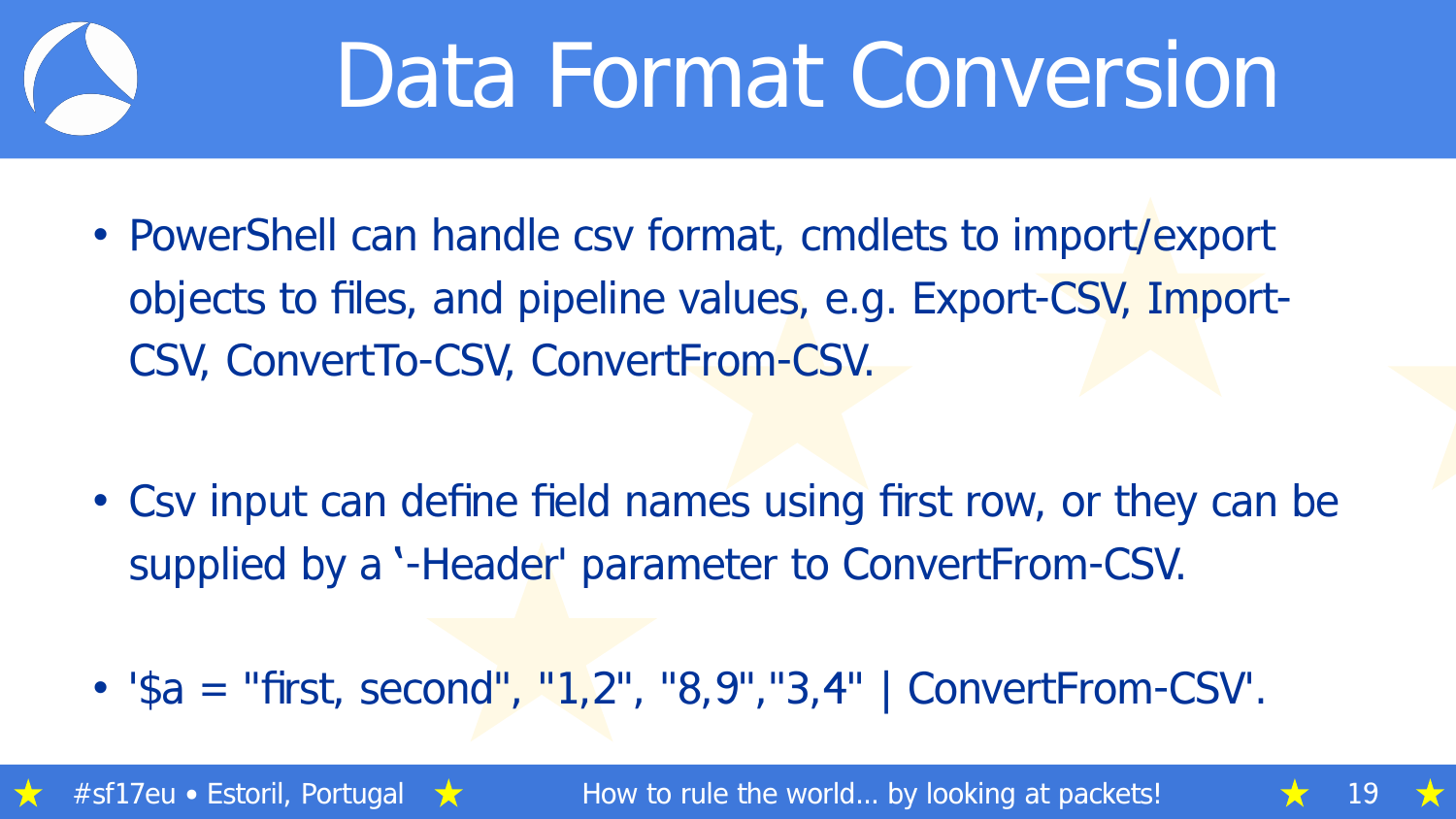

# Data Format Conversion
PowerShell can handle csv format, cmdlets to import/export objects to files, and pipeline values, e.g. Export-CSV, Import-CSV, ConvertTo-CSV, ConvertFrom-CSV.

Csv input can define field names using first row, or they can be supplied by a ‘-Header' parameter to ConvertFrom-CSV.

'$a = "first, second", "1,2", "8,9","3,4" | ConvertFrom-CSV'.